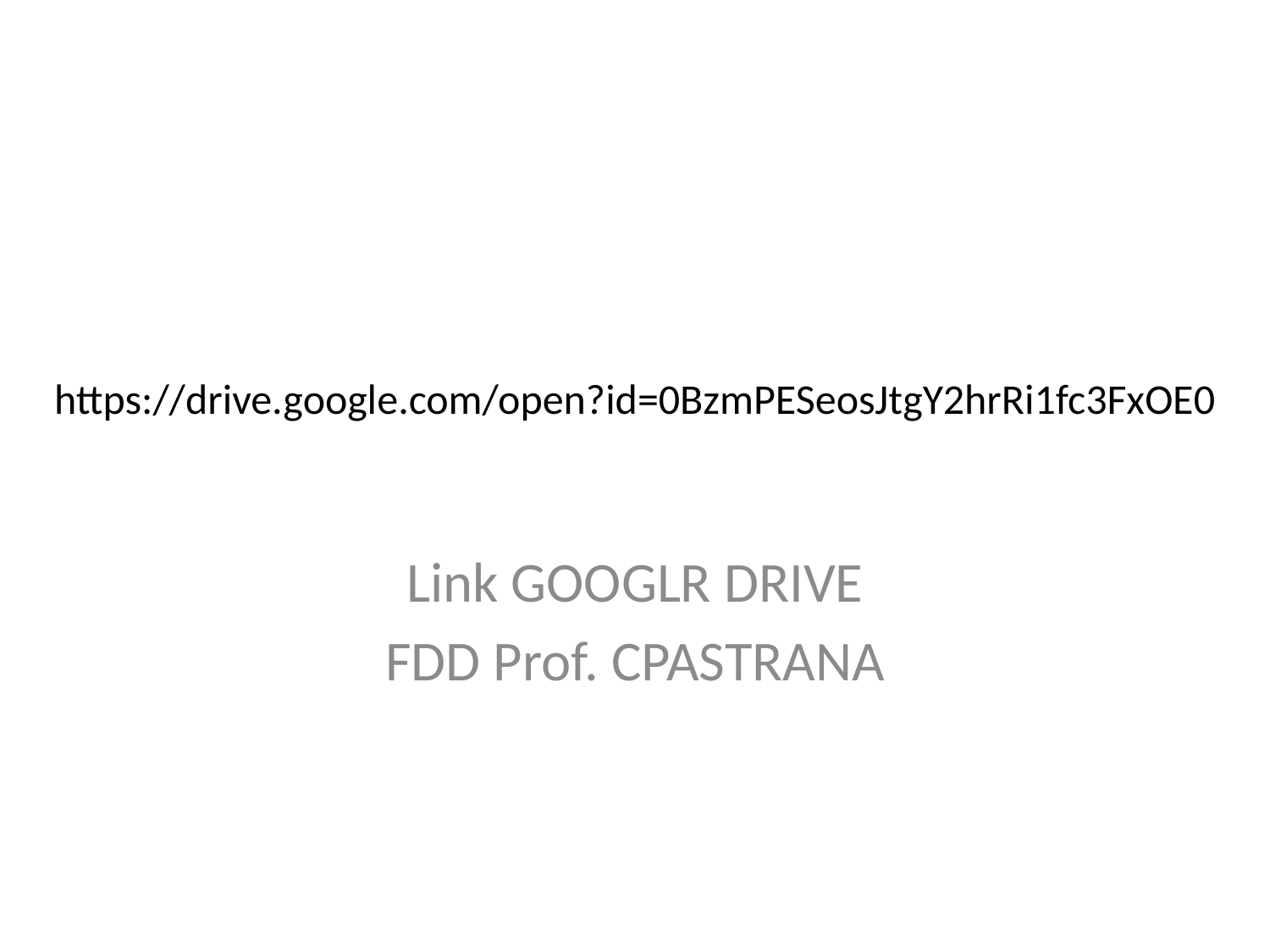

# https://drive.google.com/open?id=0BzmPESeosJtgY2hrRi1fc3FxOE0
Link GOOGLR DRIVE
FDD Prof. CPASTRANA